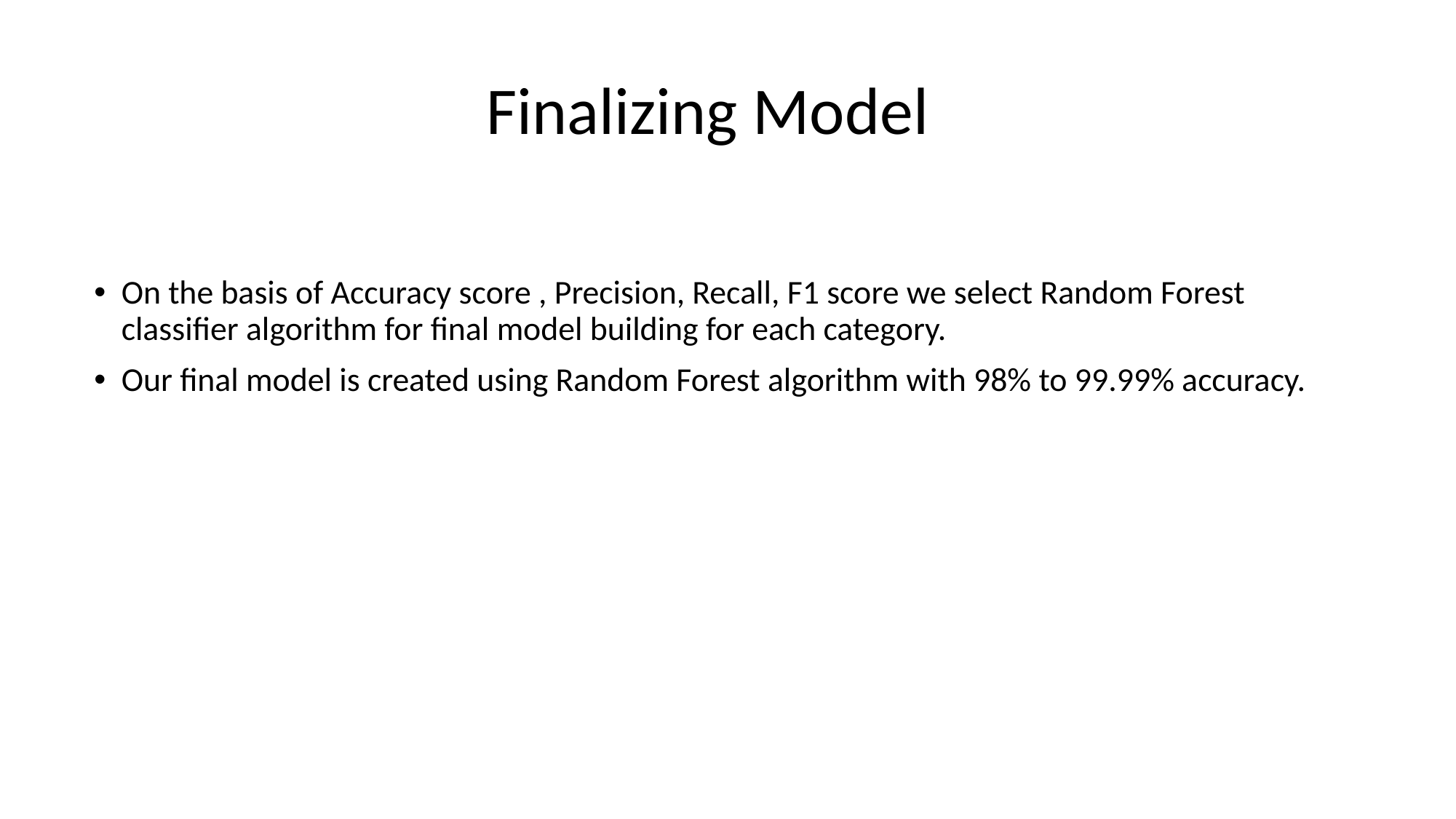

Finalizing Model
On the basis of Accuracy score , Precision, Recall, F1 score we select Random Forest classifier algorithm for final model building for each category.
Our final model is created using Random Forest algorithm with 98% to 99.99% accuracy.